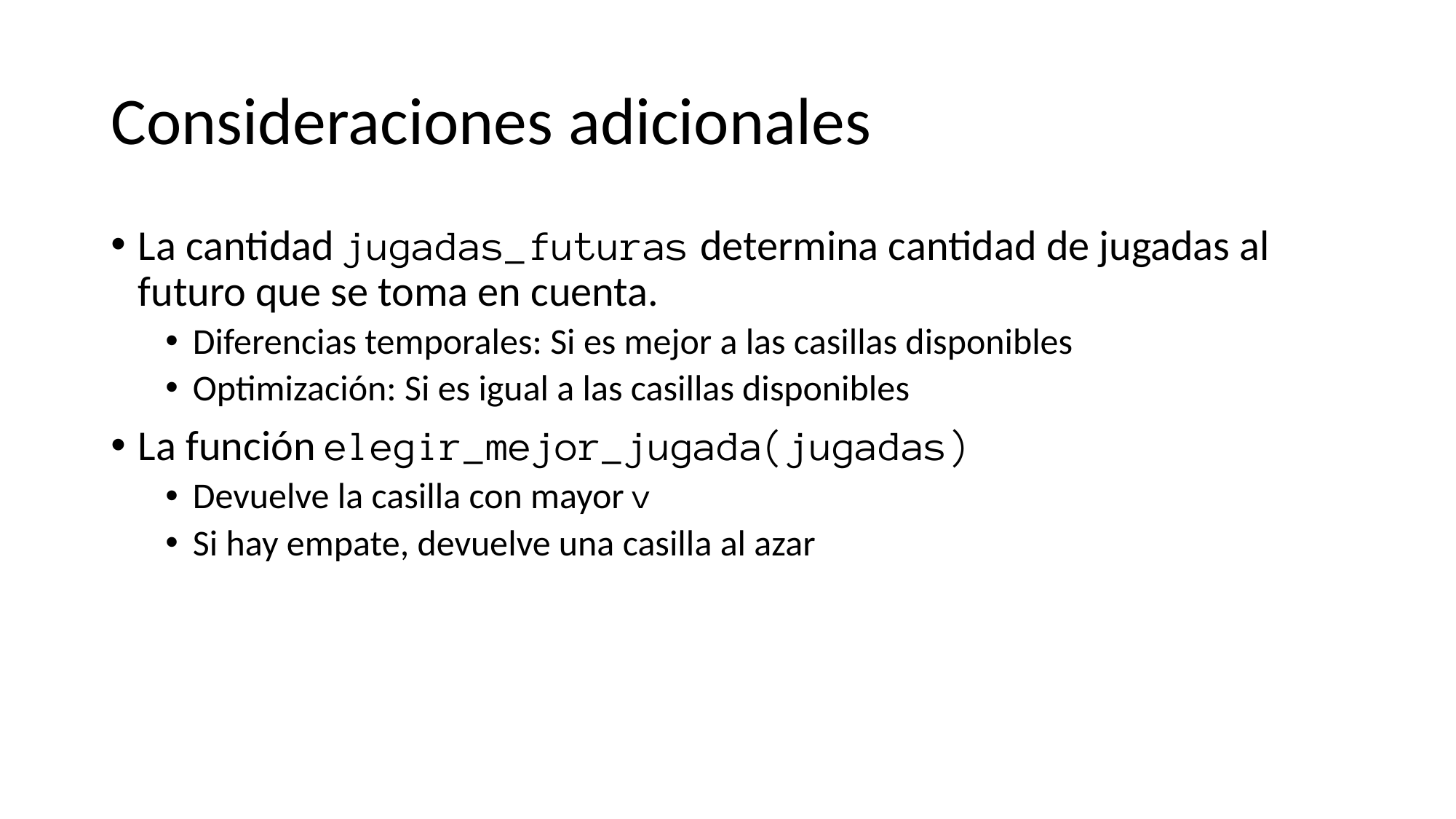

# Consideraciones adicionales
La cantidad jugadas_futuras determina cantidad de jugadas al futuro que se toma en cuenta.
Diferencias temporales: Si es mejor a las casillas disponibles
Optimización: Si es igual a las casillas disponibles
La función elegir_mejor_jugada(jugadas)
Devuelve la casilla con mayor v
Si hay empate, devuelve una casilla al azar